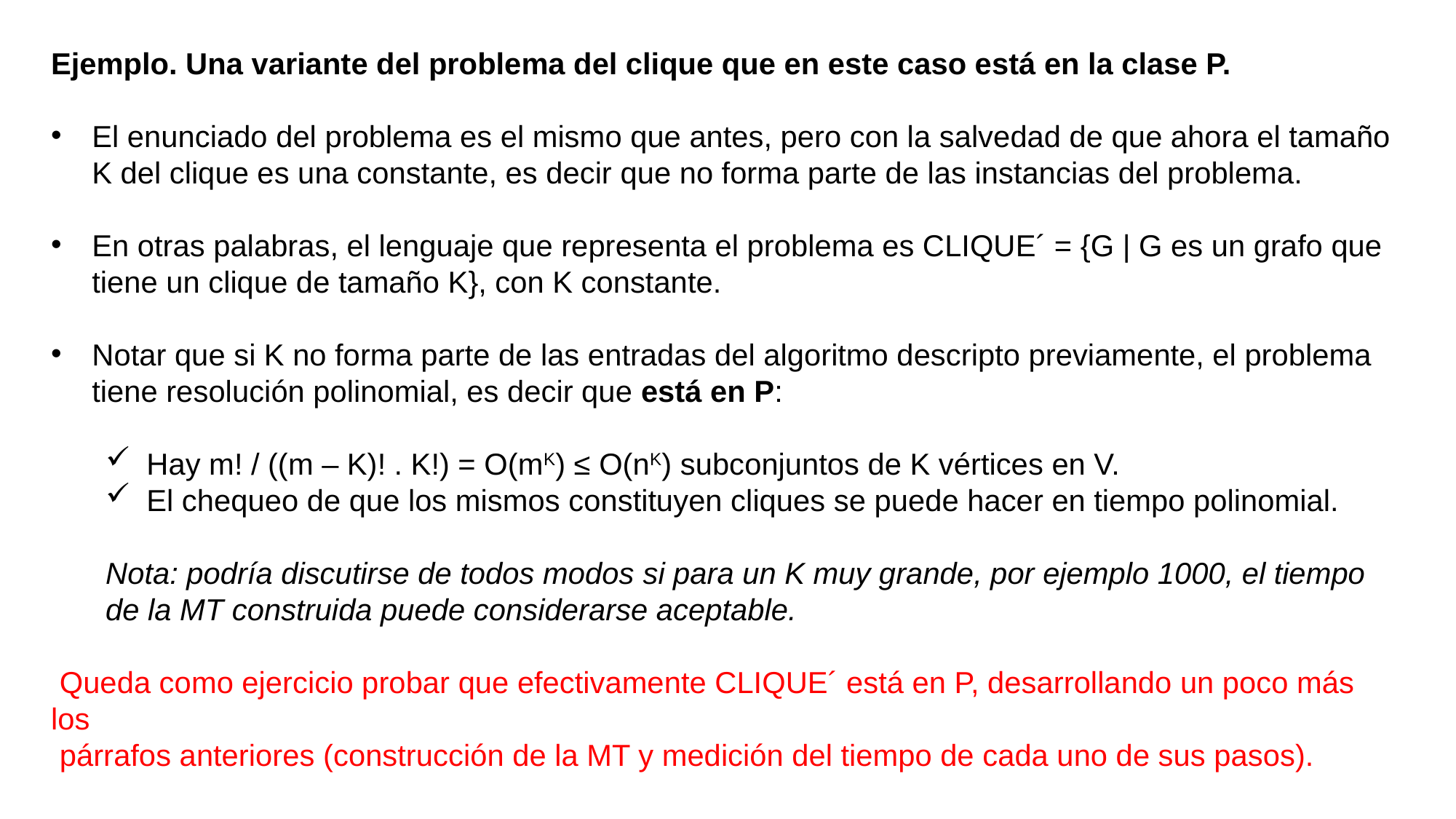

Ejemplo. Una variante del problema del clique que en este caso está en la clase P.

El enunciado del problema es el mismo que antes, pero con la salvedad de que ahora el tamaño K del clique es una constante, es decir que no forma parte de las instancias del problema.

En otras palabras, el lenguaje que representa el problema es CLIQUE´ = {G | G es un grafo que tiene un clique de tamaño K}, con K constante.

Notar que si K no forma parte de las entradas del algoritmo descripto previamente, el problema tiene resolución polinomial, es decir que está en P:

Hay m! / ((m – K)! . K!) = O(mK) ≤ O(nK) subconjuntos de K vértices en V.
El chequeo de que los mismos constituyen cliques se puede hacer en tiempo polinomial.

Nota: podría discutirse de todos modos si para un K muy grande, por ejemplo 1000, el tiempo de la MT construida puede considerarse aceptable.

 Queda como ejercicio probar que efectivamente CLIQUE´ está en P, desarrollando un poco más los
 párrafos anteriores (construcción de la MT y medición del tiempo de cada uno de sus pasos).